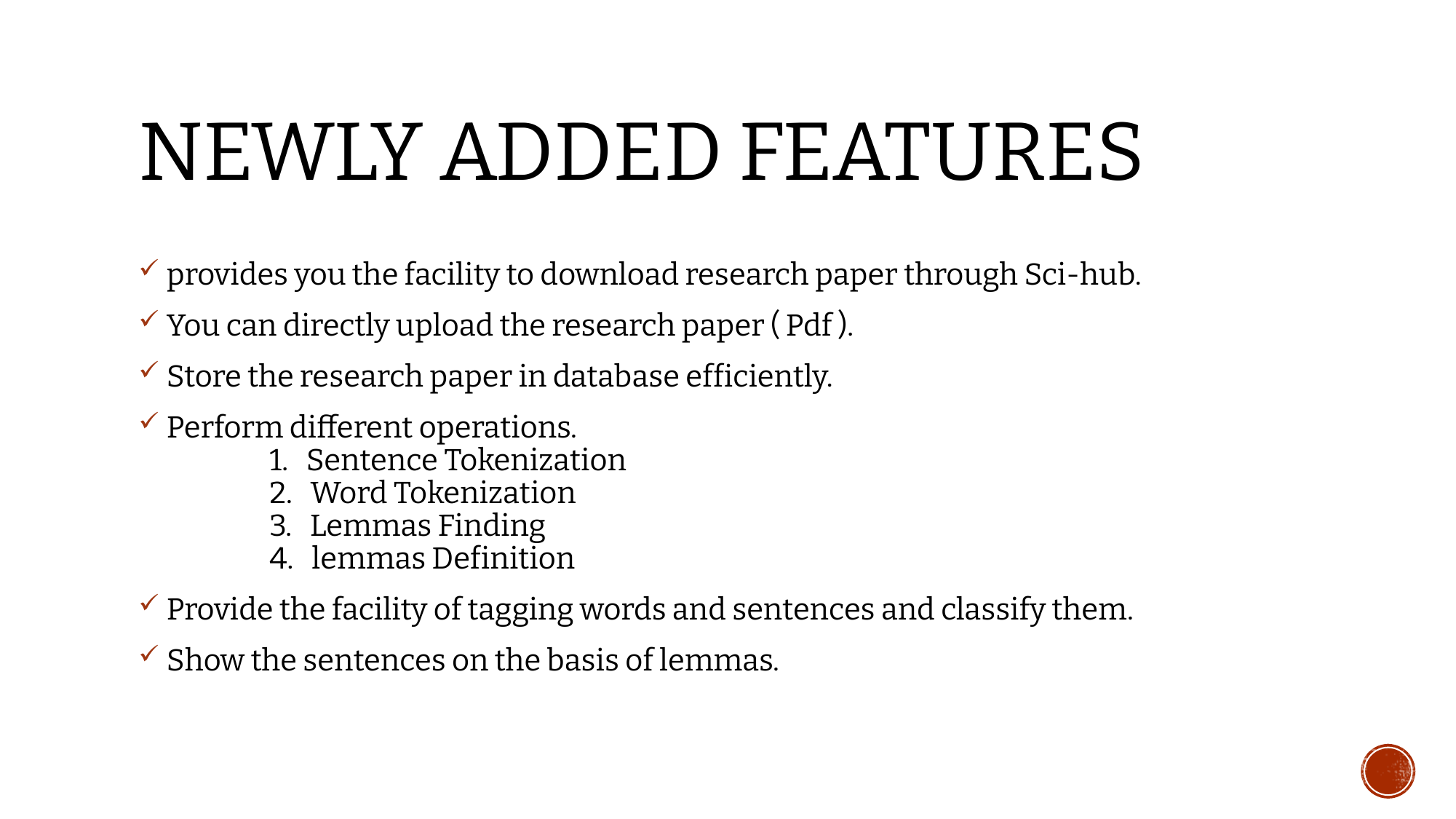

# Newly added Features
 provides you the facility to download research paper through Sci-hub.
 You can directly upload the research paper ( Pdf ).
 Store the research paper in database efficiently.
 Perform different operations.
	1.   Sentence Tokenization
	2.   Word Tokenization
	3.   Lemmas Finding
	4.   lemmas Definition
 Provide the facility of tagging words and sentences and classify them.
 Show the sentences on the basis of lemmas.